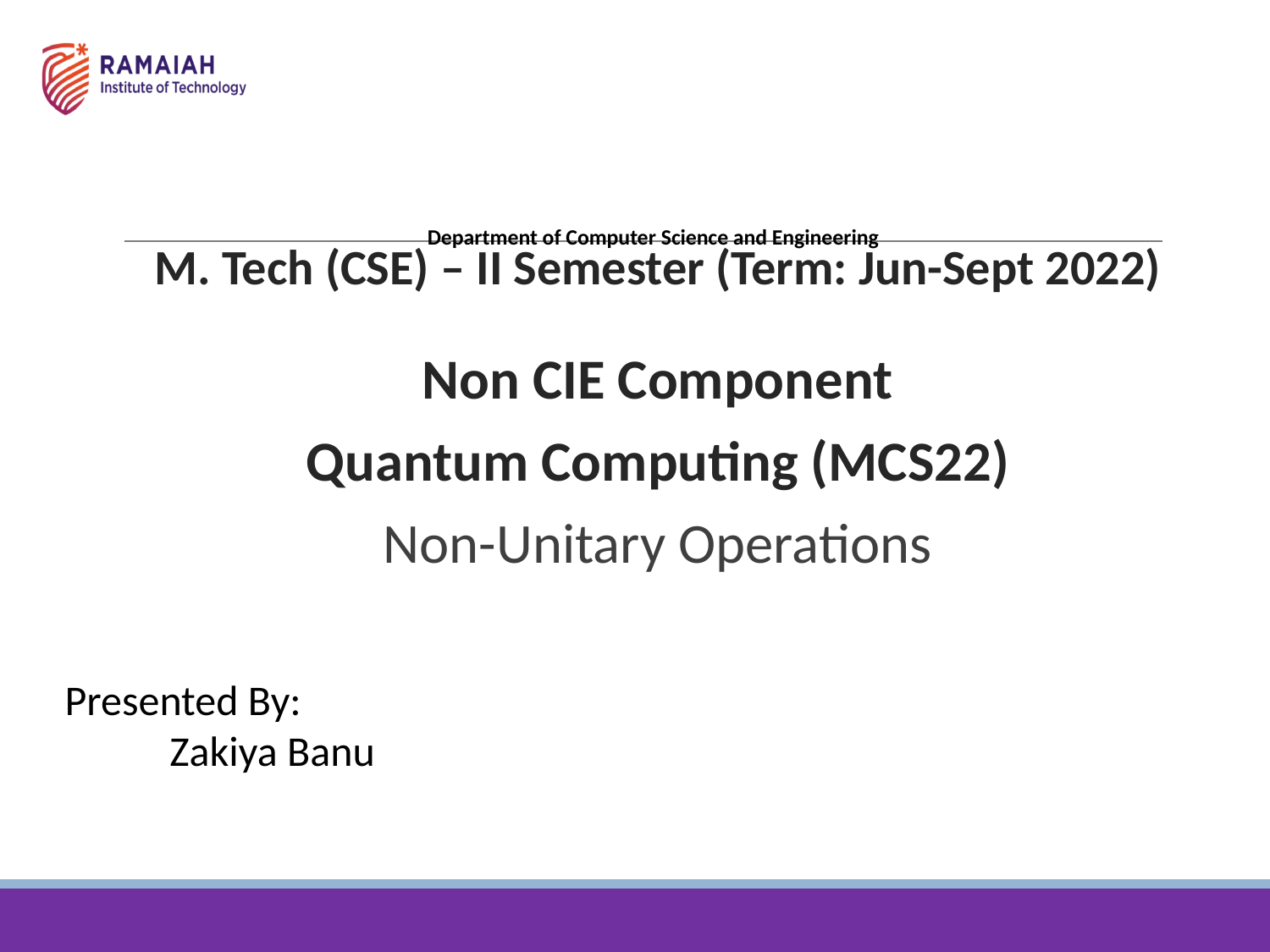

# NS Department of Computer Science and Engineering IBLE AND ETHICAL AI PRINCIPLES
M. Tech (CSE) – II Semester (Term: Jun-Sept 2022)
Non CIE Component
Quantum Computing (MCS22)
Non-Unitary Operations

Presented By:
           Zakiya Banu